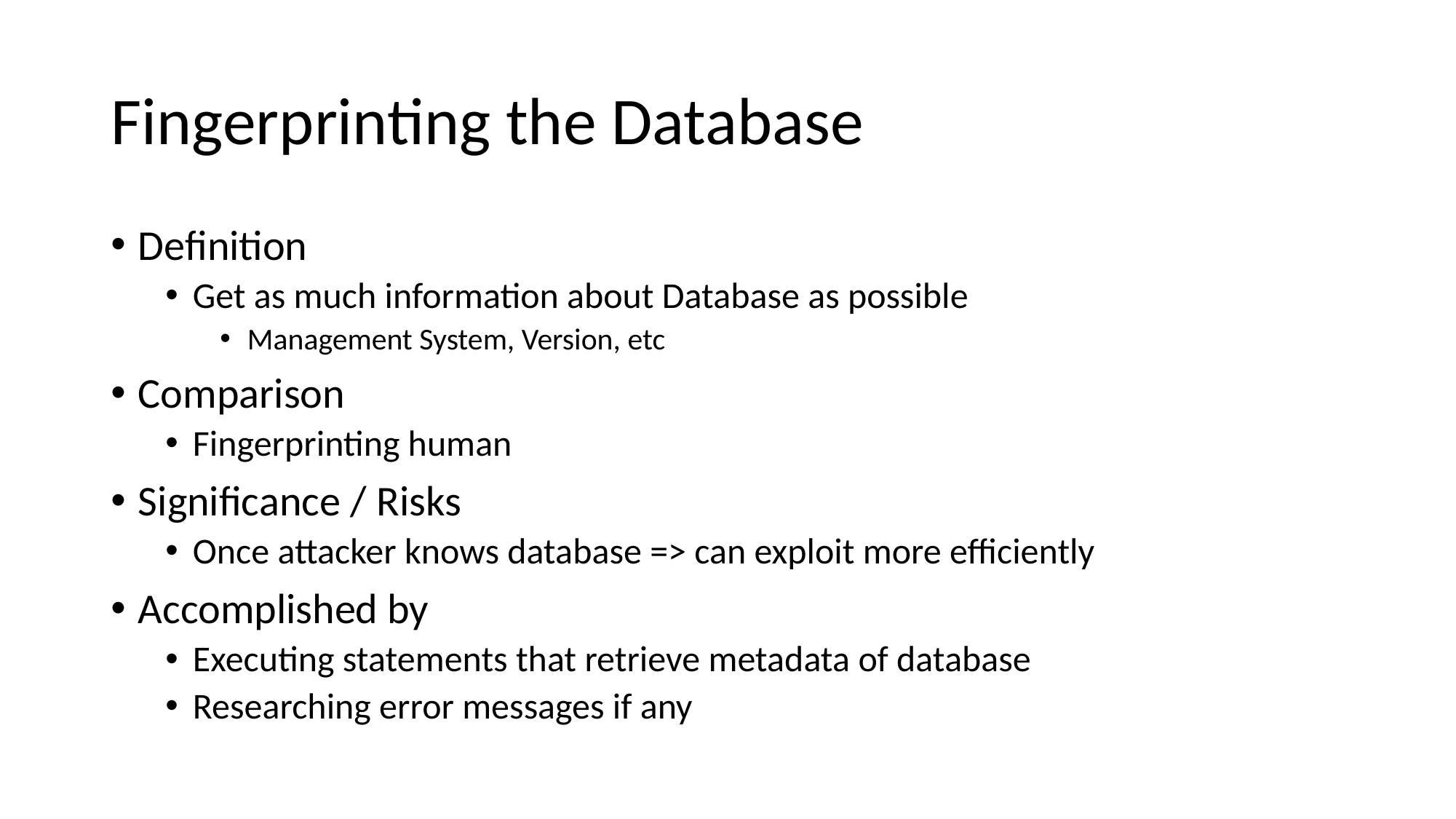

# Fingerprinting the Database
Definition
Get as much information about Database as possible
Management System, Version, etc
Comparison
Fingerprinting human
Significance / Risks
Once attacker knows database => can exploit more efficiently
Accomplished by
Executing statements that retrieve metadata of database
Researching error messages if any